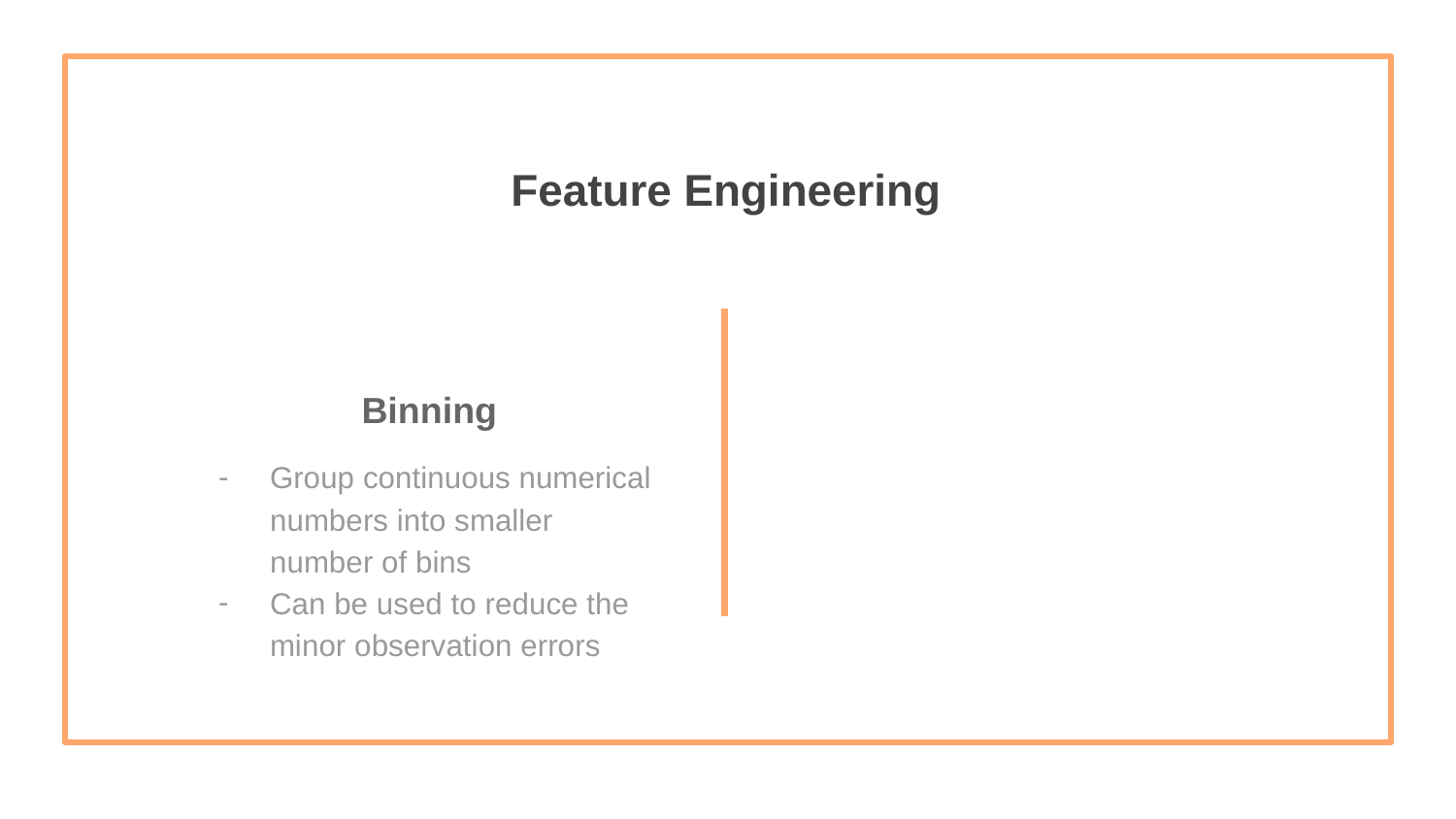

Feature Engineering

# Binning
Group continuous numerical numbers into smaller number of bins
Can be used to reduce the minor observation errors